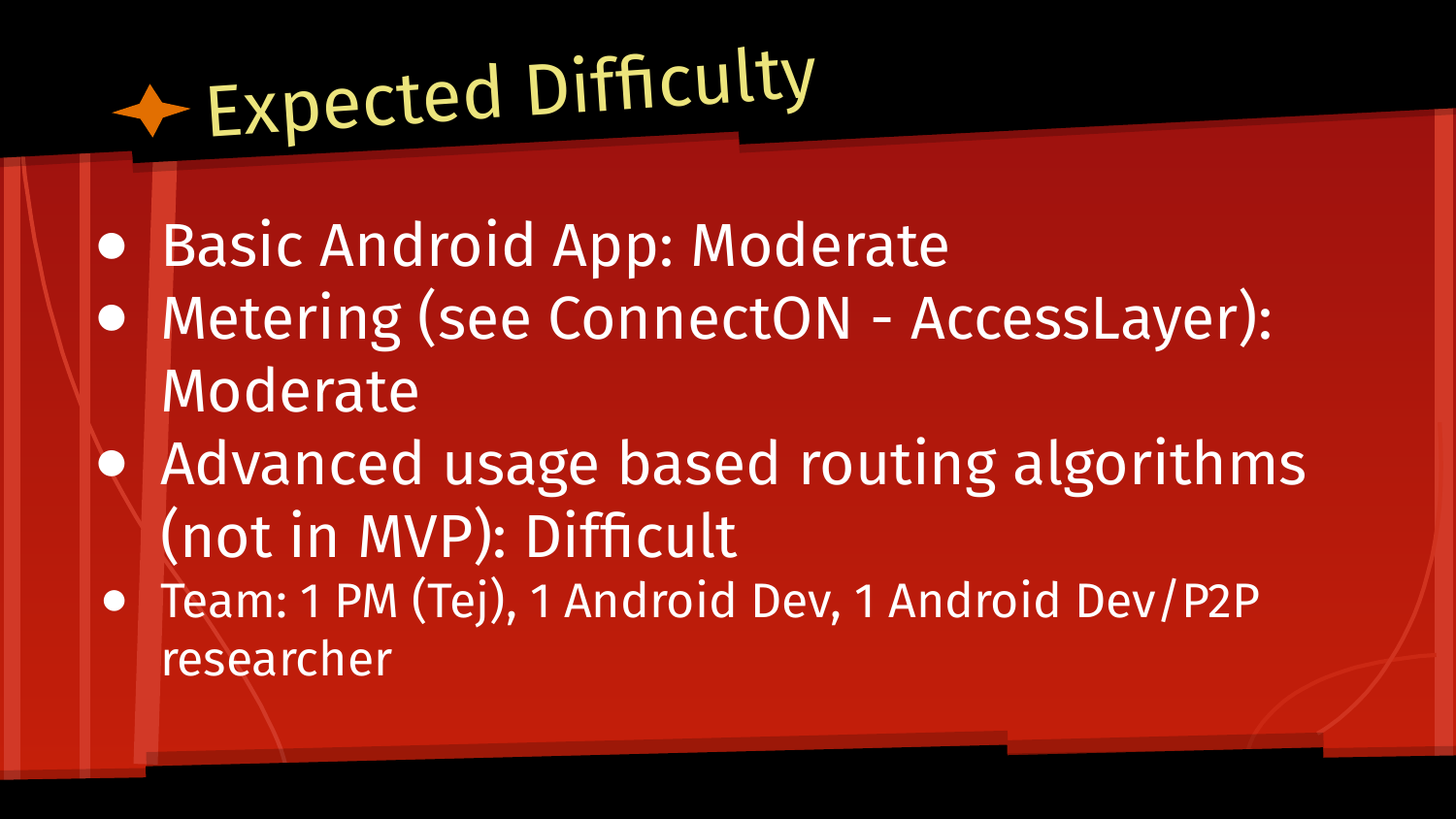

# Expected Difficulty
Basic Android App: Moderate
Metering (see ConnectON - AccessLayer): Moderate
Advanced usage based routing algorithms (not in MVP): Difficult
Team: 1 PM (Tej), 1 Android Dev, 1 Android Dev/P2P researcher